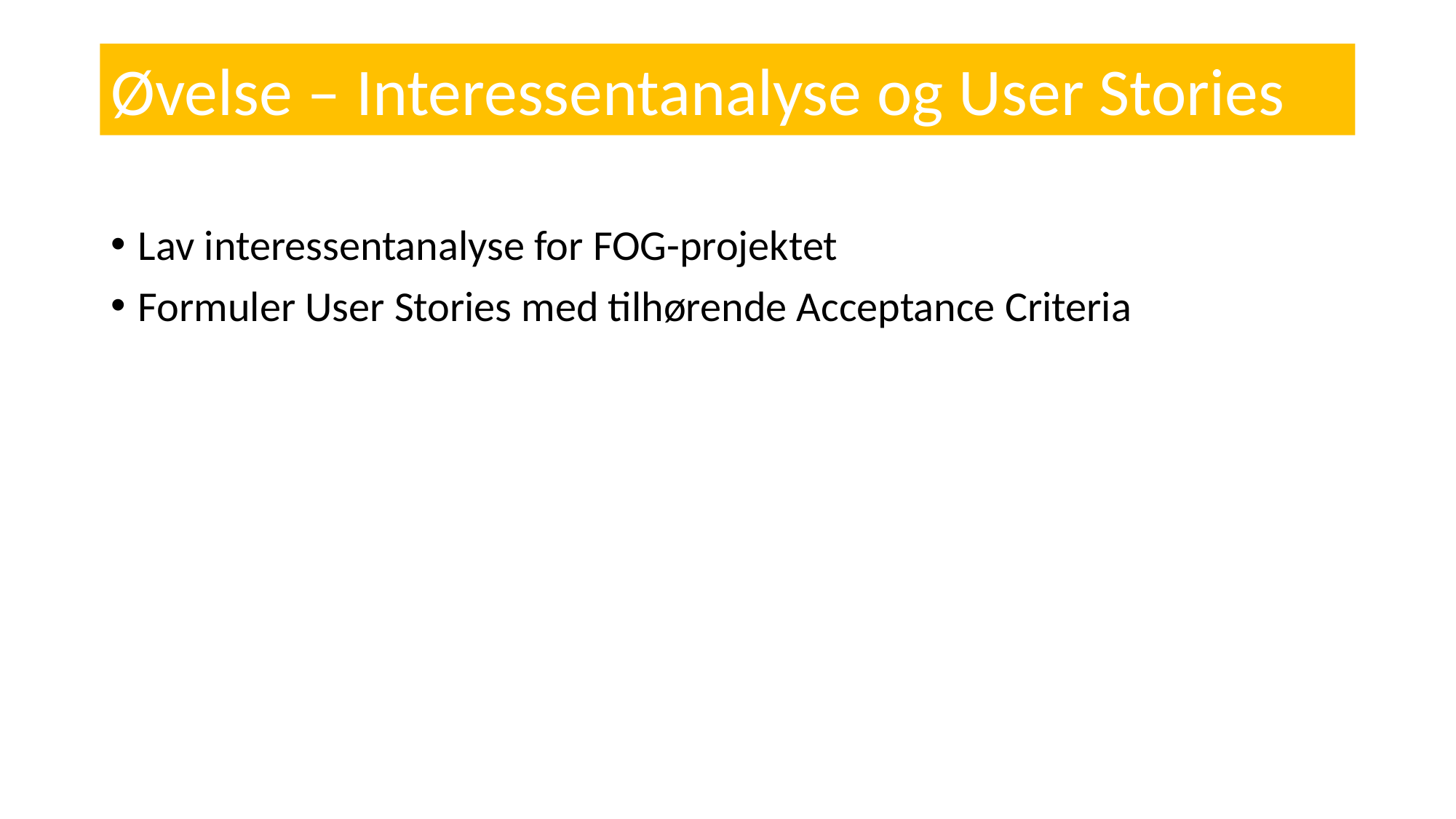

# Øvelse – Interessentanalyse og User Stories
Lav interessentanalyse for FOG-projektet
Formuler User Stories med tilhørende Acceptance Criteria